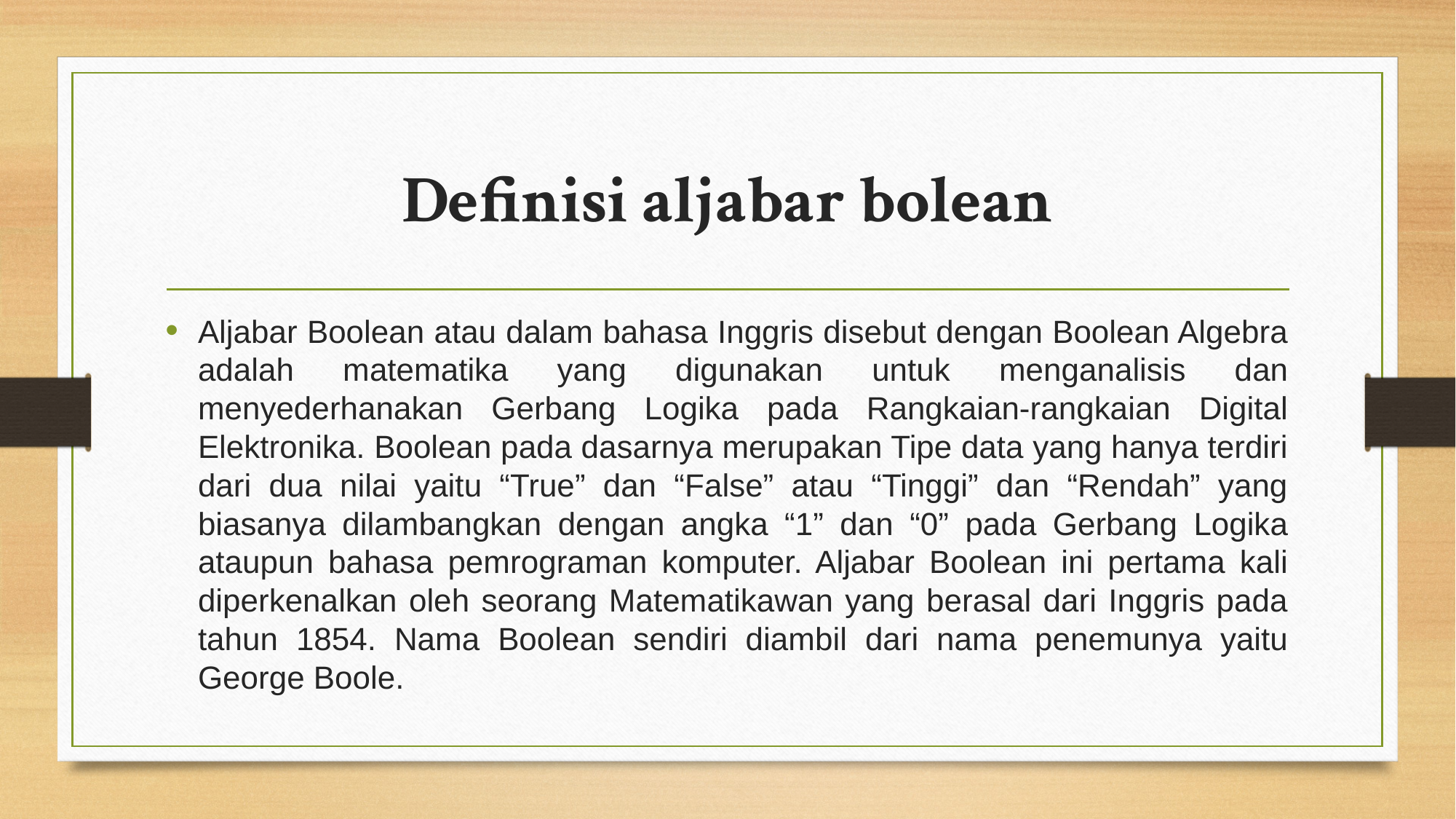

# Definisi aljabar bolean
Aljabar Boolean atau dalam bahasa Inggris disebut dengan Boolean Algebra adalah matematika yang digunakan untuk menganalisis dan menyederhanakan Gerbang Logika pada Rangkaian-rangkaian Digital Elektronika. Boolean pada dasarnya merupakan Tipe data yang hanya terdiri dari dua nilai yaitu “True” dan “False” atau “Tinggi” dan “Rendah” yang biasanya dilambangkan dengan angka “1” dan “0” pada Gerbang Logika ataupun bahasa pemrograman komputer. Aljabar Boolean ini pertama kali diperkenalkan oleh seorang Matematikawan yang berasal dari Inggris pada tahun 1854. Nama Boolean sendiri diambil dari nama penemunya yaitu George Boole.